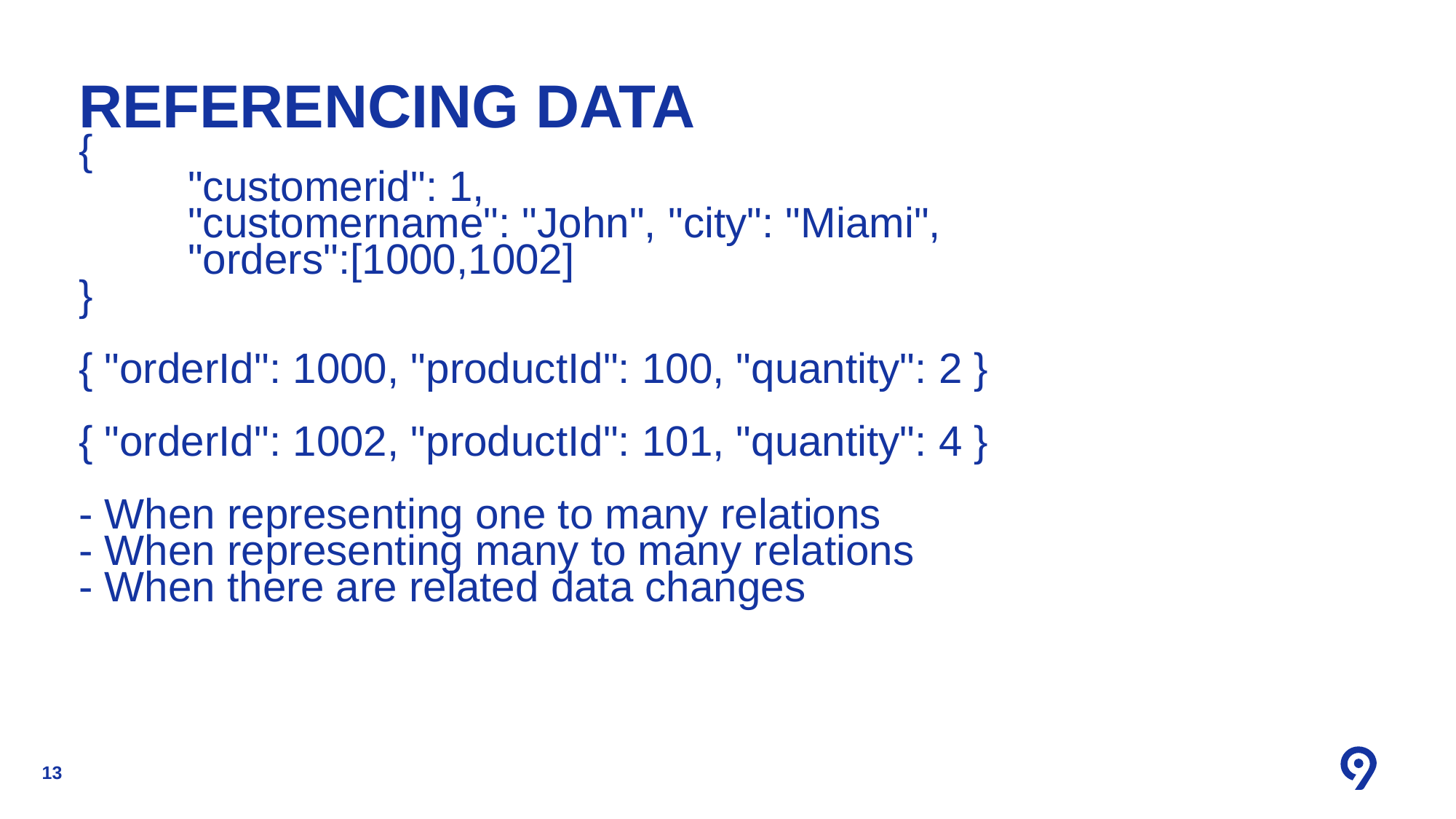

# Referencing data
{
	"customerid": 1,
	"customername": "John", "city": "Miami",
	"orders":[1000,1002]
}

{ "orderId": 1000, "productId": 100, "quantity": 2 }

{ "orderId": 1002, "productId": 101, "quantity": 4 }

- When representing one to many relations
- When representing many to many relations
- When there are related data changes

13